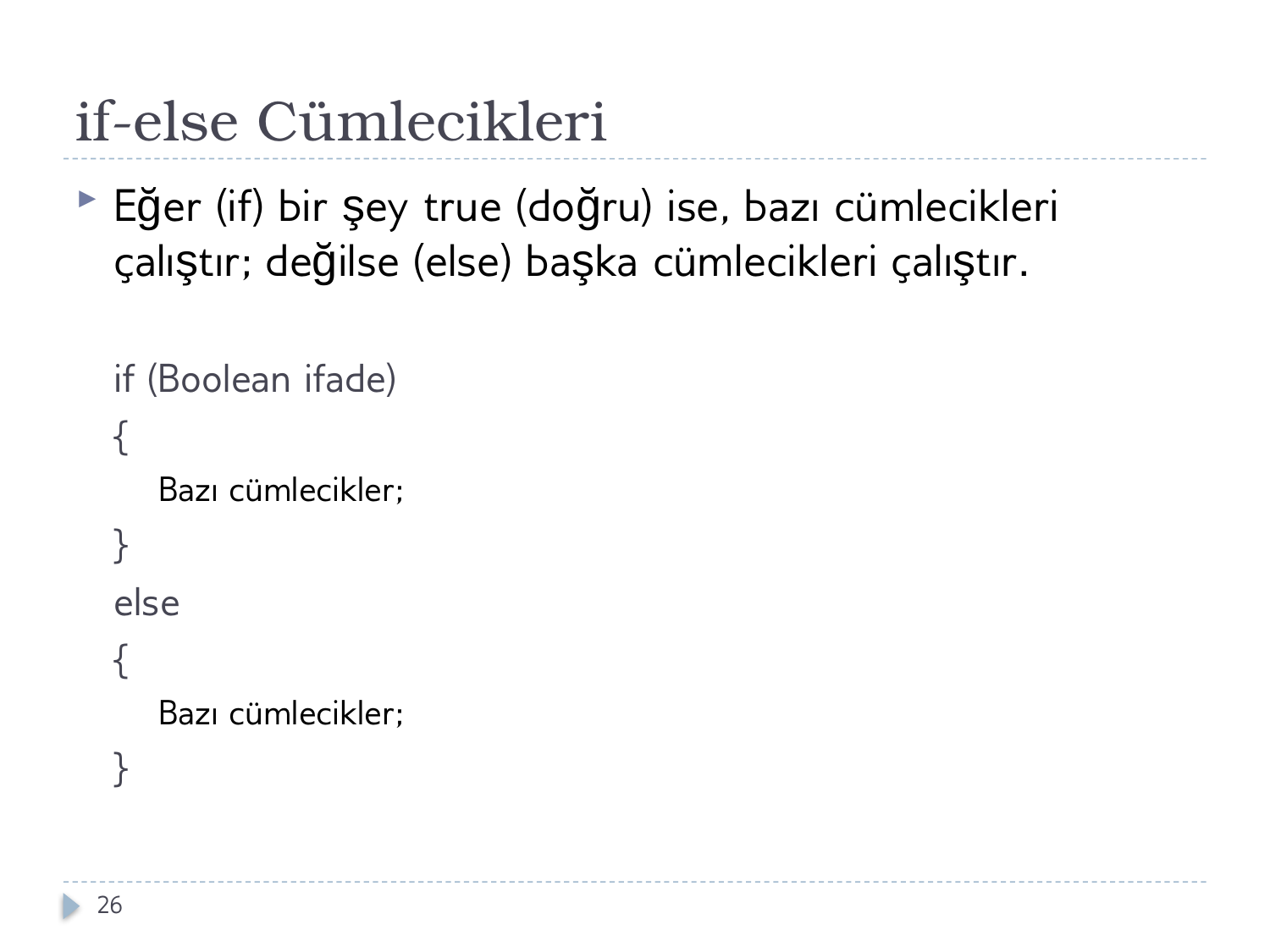

# if-else Cümlecikleri
Eğer (if) bir şey true (doğru) ise, bazı cümlecikleri çalıştır; değilse (else) başka cümlecikleri çalıştır.

if (Boolean ifade)
{
Bazı cümlecikler;
}
else
{
Bazı cümlecikler;
}

26